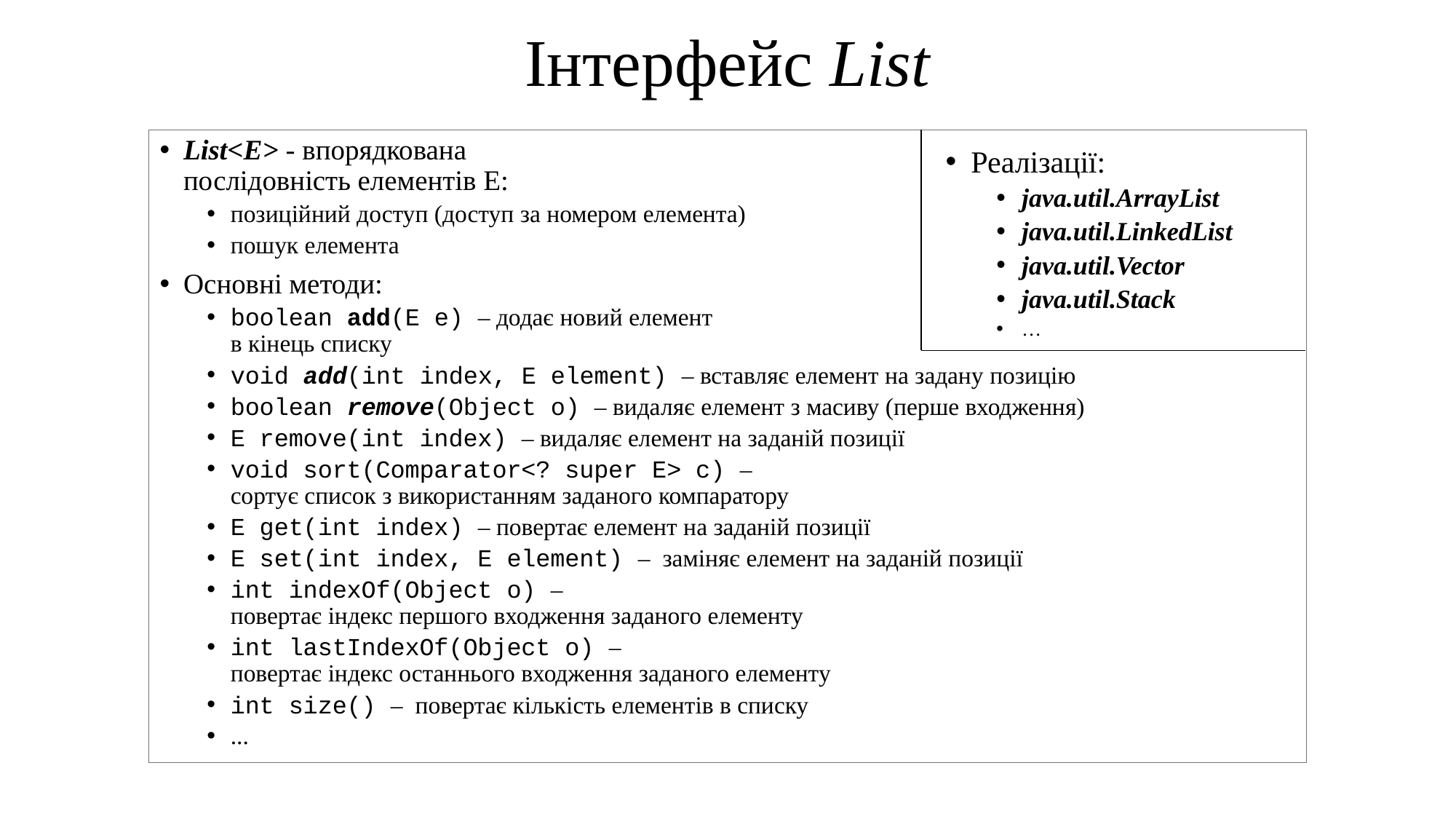

# Інтерфейс List
List<E> - впорядкована
послідовність елементів E:
позиційний доступ (доступ за номером елемента)
пошук елемента
Основні методи:
boolean add(E e) – додає новий елемент
в кінець списку
void add(int index, E element) – вставляє елемент на задану позицію
boolean remove(Object o) – видаляє елемент з масиву (перше входження)
E remove(int index) – видаляє елемент на заданій позиції
void sort(Comparator<? super E> c) –
сортує список з використанням заданого компаратору
E get(int index) – повертає елемент на заданій позиції
E set(int index, E element) –  заміняє елемент на заданій позиції
int indexOf(Object o) –
повертає індекс першого входження заданого елементу
int lastIndexOf(Object o) –
повертає індекс останнього входження заданого елементу
int size() –  повертає кількість елементів в списку
...
Реалізації:
java.util.ArrayList
java.util.LinkedList
java.util.Vector
java.util.Stack
…